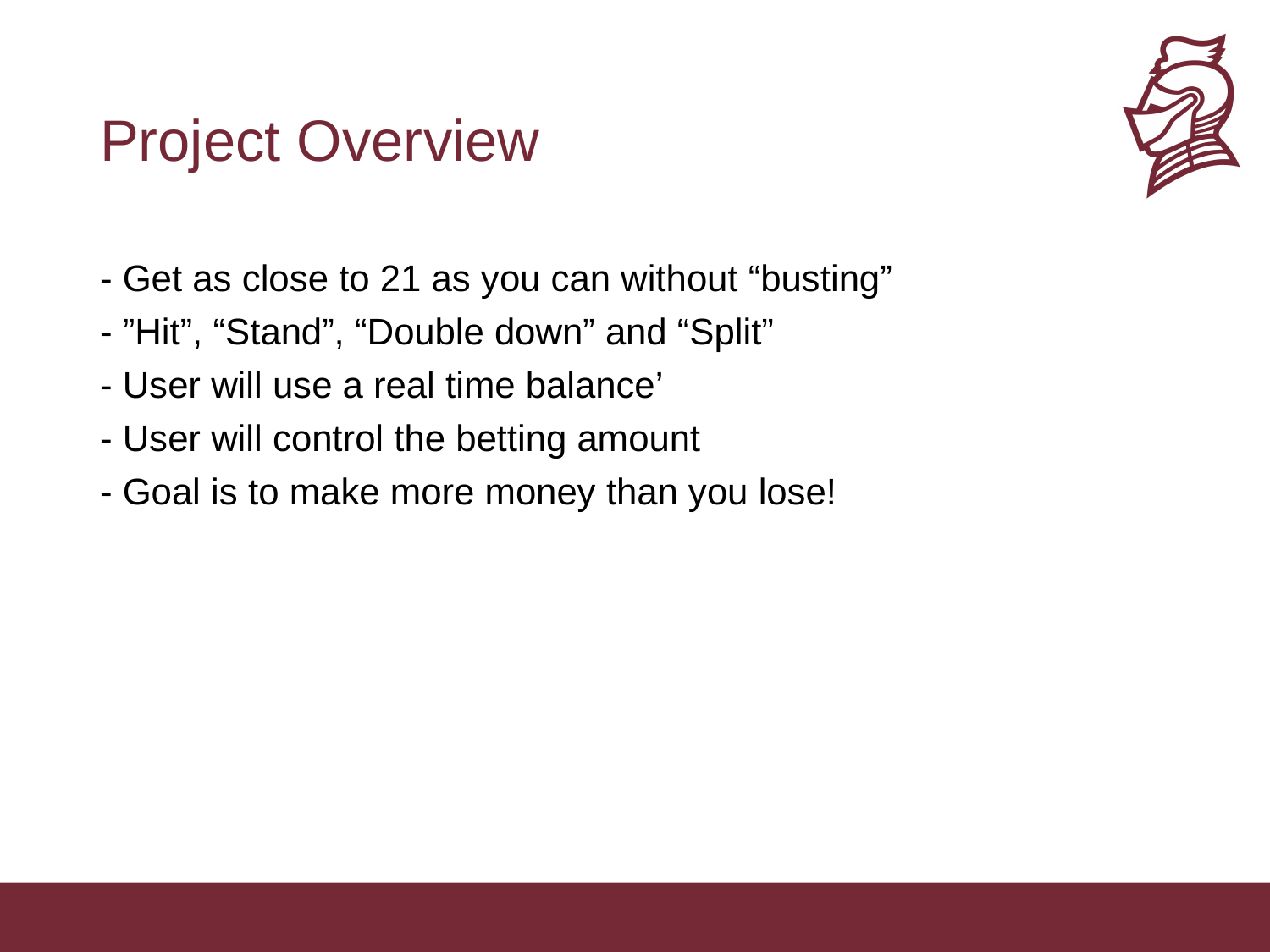

# Project Overview
- Get as close to 21 as you can without “busting”
- ”Hit”, “Stand”, “Double down” and “Split”
- User will use a real time balance’
- User will control the betting amount
- Goal is to make more money than you lose!